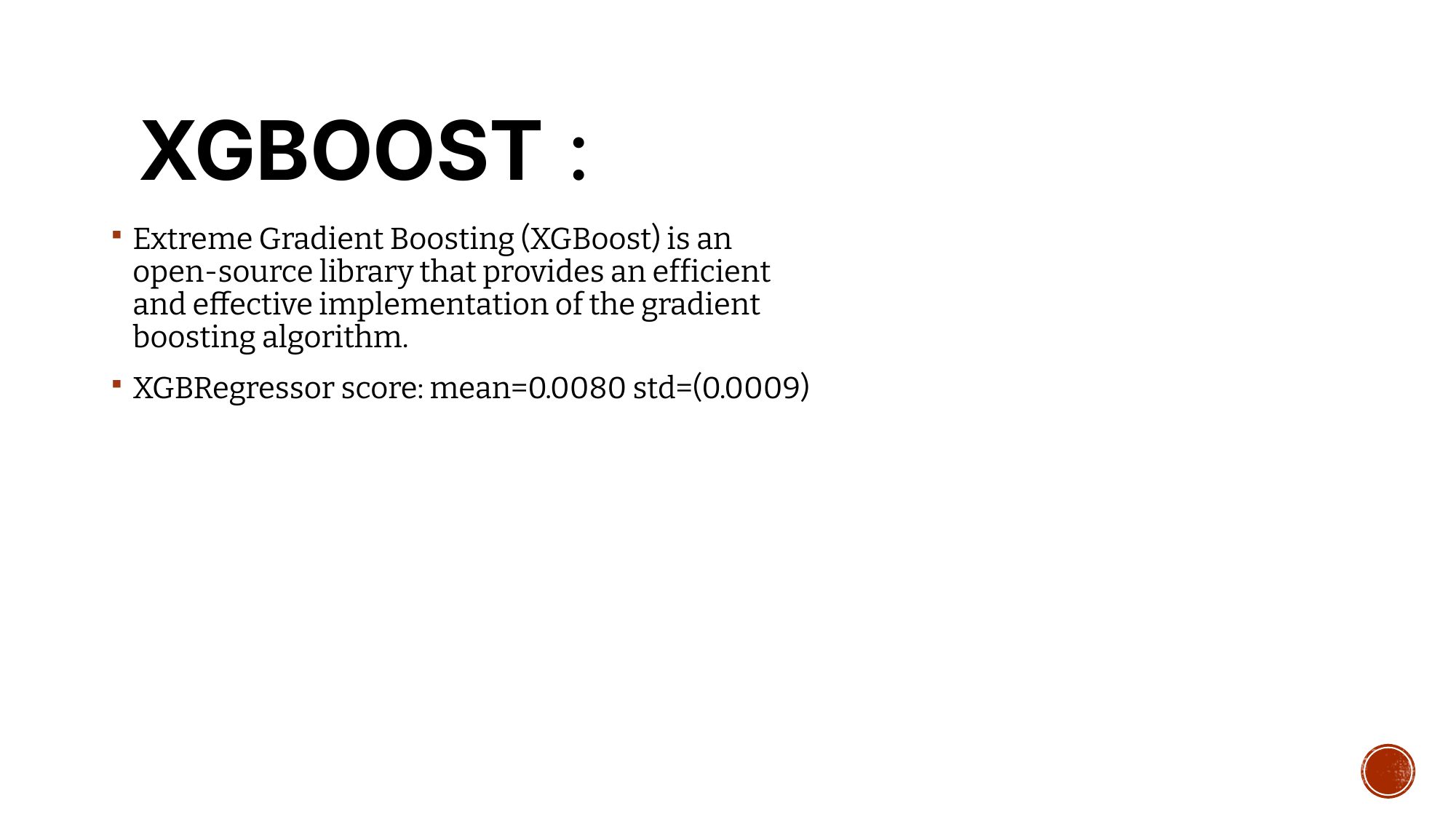

# XGBoost :
Extreme Gradient Boosting (XGBoost) is an open-source library that provides an efficient and effective implementation of the gradient boosting algorithm.
XGBRegressor score: mean=0.0080 std=(0.0009)